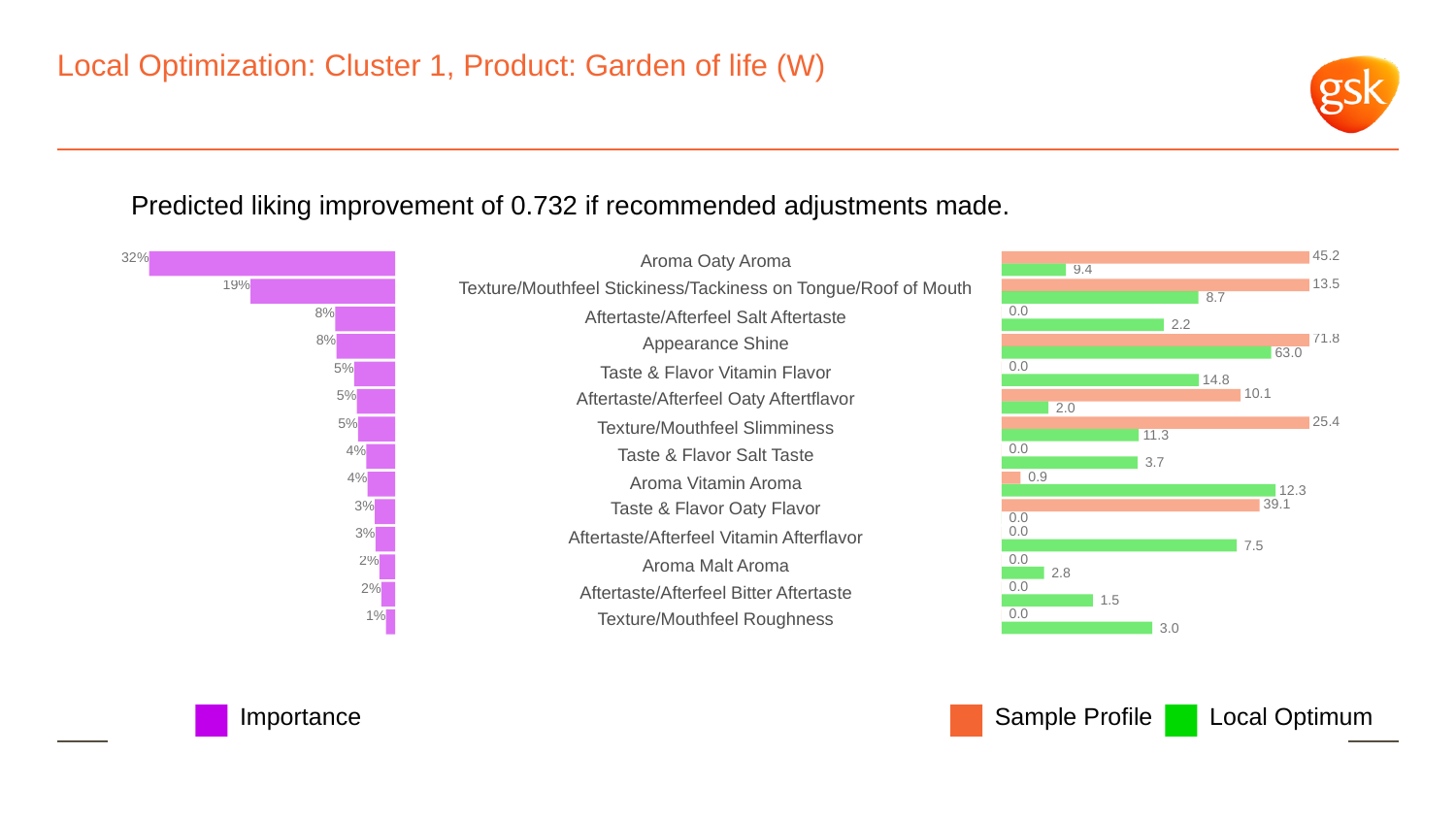

# Local Optimization: Cluster 1, Product: Garden of life (W)

Predicted liking improvement of 0.732 if recommended adjustments made.

 45.2
32%
Aroma Oaty Aroma

  9.4

 13.5
19%
Texture/Mouthfeel Stickiness/Tackiness on Tongue/Roof of Mouth

  8.7

  0.0
8%
Aftertaste/Afterfeel Salt Aftertaste

  2.2

 71.8
8%
Appearance Shine

 63.0

  0.0
5%
Taste & Flavor Vitamin Flavor

 14.8

 10.1
5%
Aftertaste/Afterfeel Oaty Aftertflavor

  2.0

 25.4
5%
Texture/Mouthfeel Slimminess

 11.3

  0.0
4%
Taste & Flavor Salt Taste

  3.7

  0.9
4%
Aroma Vitamin Aroma

 12.3

 39.1
3%
Taste & Flavor Oaty Flavor

  0.0

  0.0
3%
Aftertaste/Afterfeel Vitamin Afterflavor

  7.5

  0.0
2%
Aroma Malt Aroma

  2.8

  0.0
2%
Aftertaste/Afterfeel Bitter Aftertaste

  1.5

  0.0
1%
Texture/Mouthfeel Roughness

  3.0

Local Optimum
Sample Profile
Importance